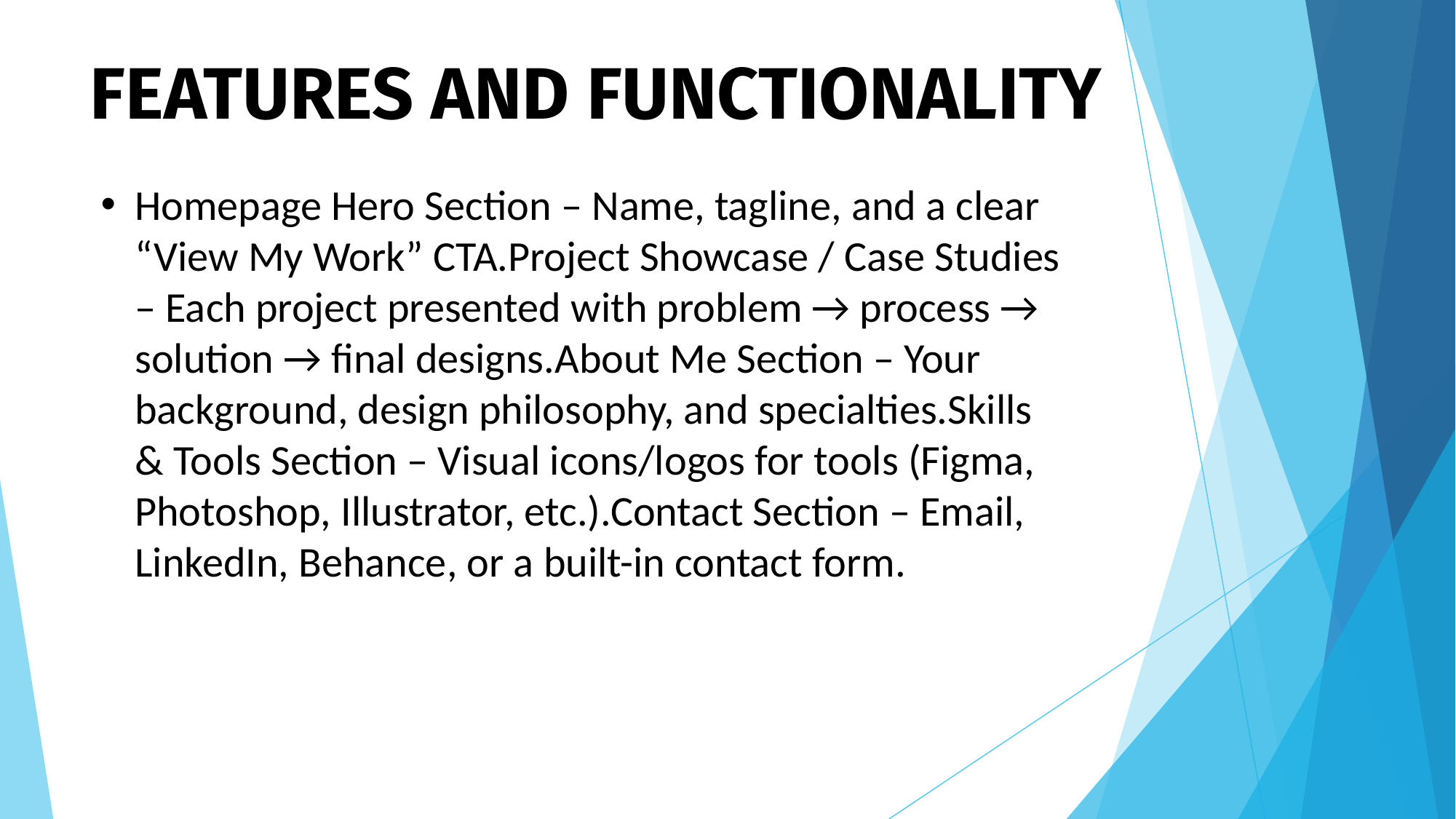

# FEATURES AND FUNCTIONALITY
Homepage Hero Section – Name, tagline, and a clear “View My Work” CTA.Project Showcase / Case Studies – Each project presented with problem → process → solution → final designs.About Me Section – Your background, design philosophy, and specialties.Skills & Tools Section – Visual icons/logos for tools (Figma, Photoshop, Illustrator, etc.).Contact Section – Email, LinkedIn, Behance, or a built-in contact form.